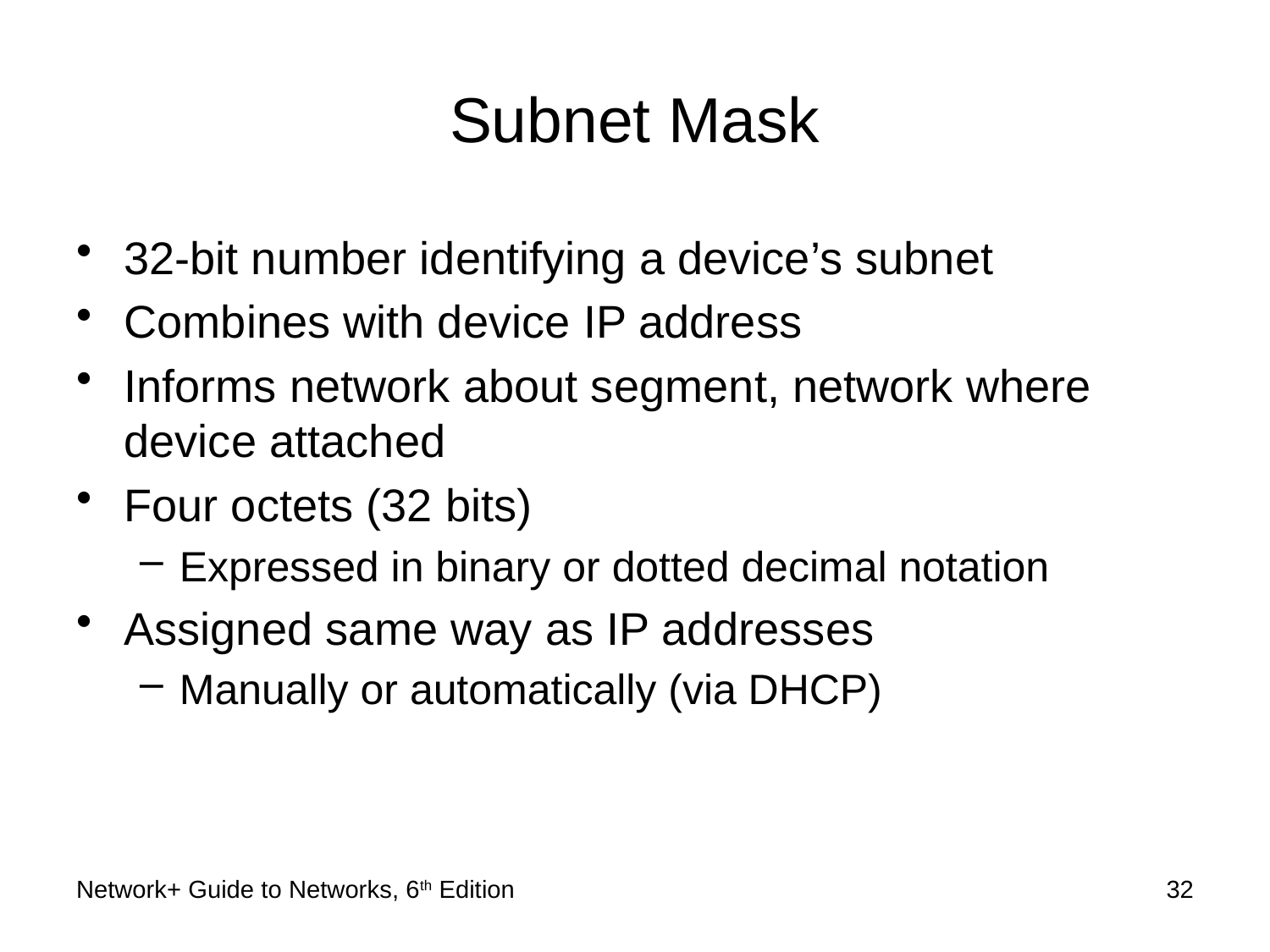

# Subnet Mask
32-bit number identifying a device’s subnet
Combines with device IP address
Informs network about segment, network where device attached
Four octets (32 bits)
Expressed in binary or dotted decimal notation
Assigned same way as IP addresses
Manually or automatically (via DHCP)
Network+ Guide to Networks, 6th Edition
32